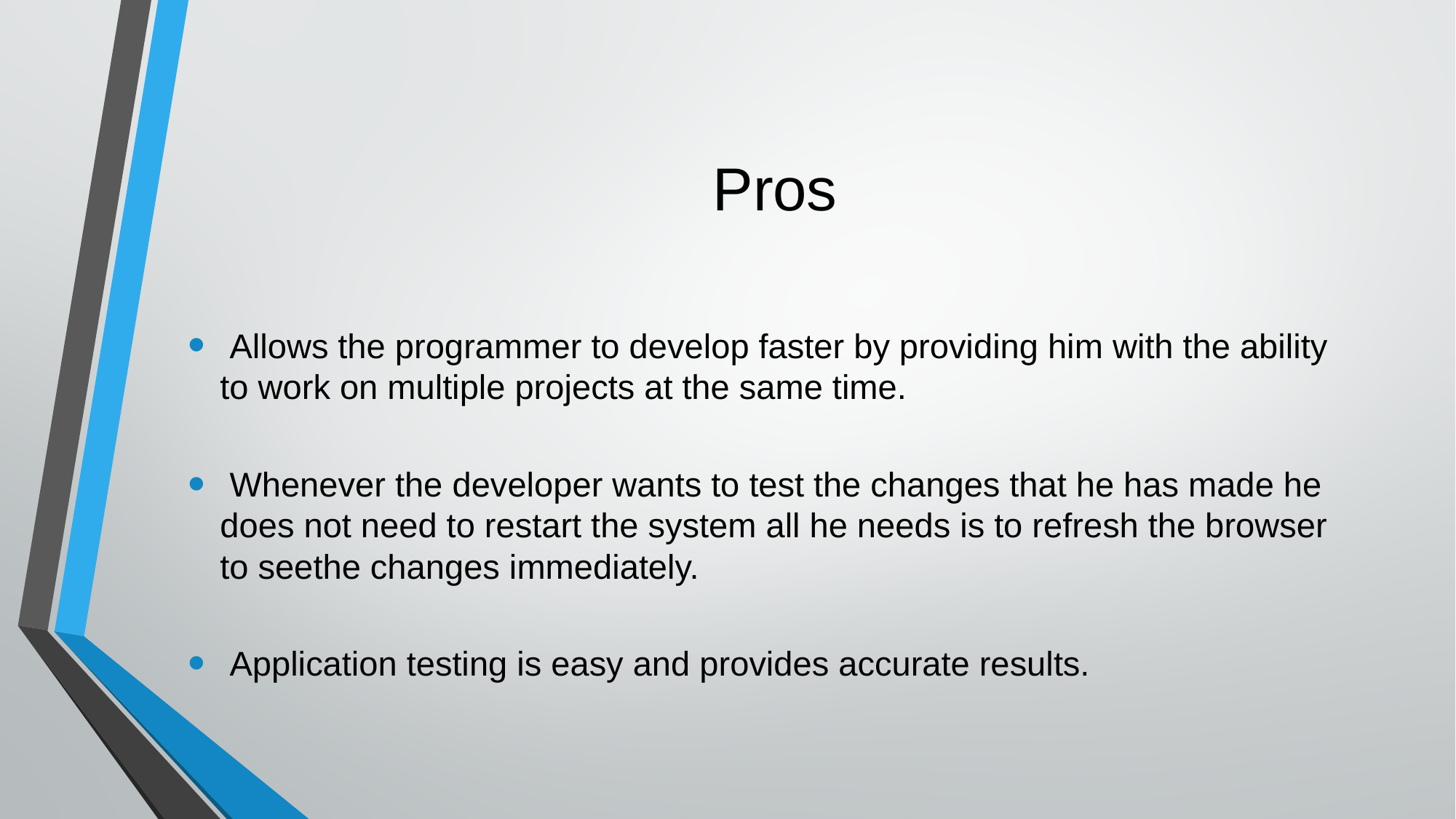

# Pros
 Allows the programmer to develop faster by providing him with the ability to work on multiple projects at the same time.
 Whenever the developer wants to test the changes that he has made he does not need to restart the system all he needs is to refresh the browser to seethe changes immediately.
 Application testing is easy and provides accurate results.